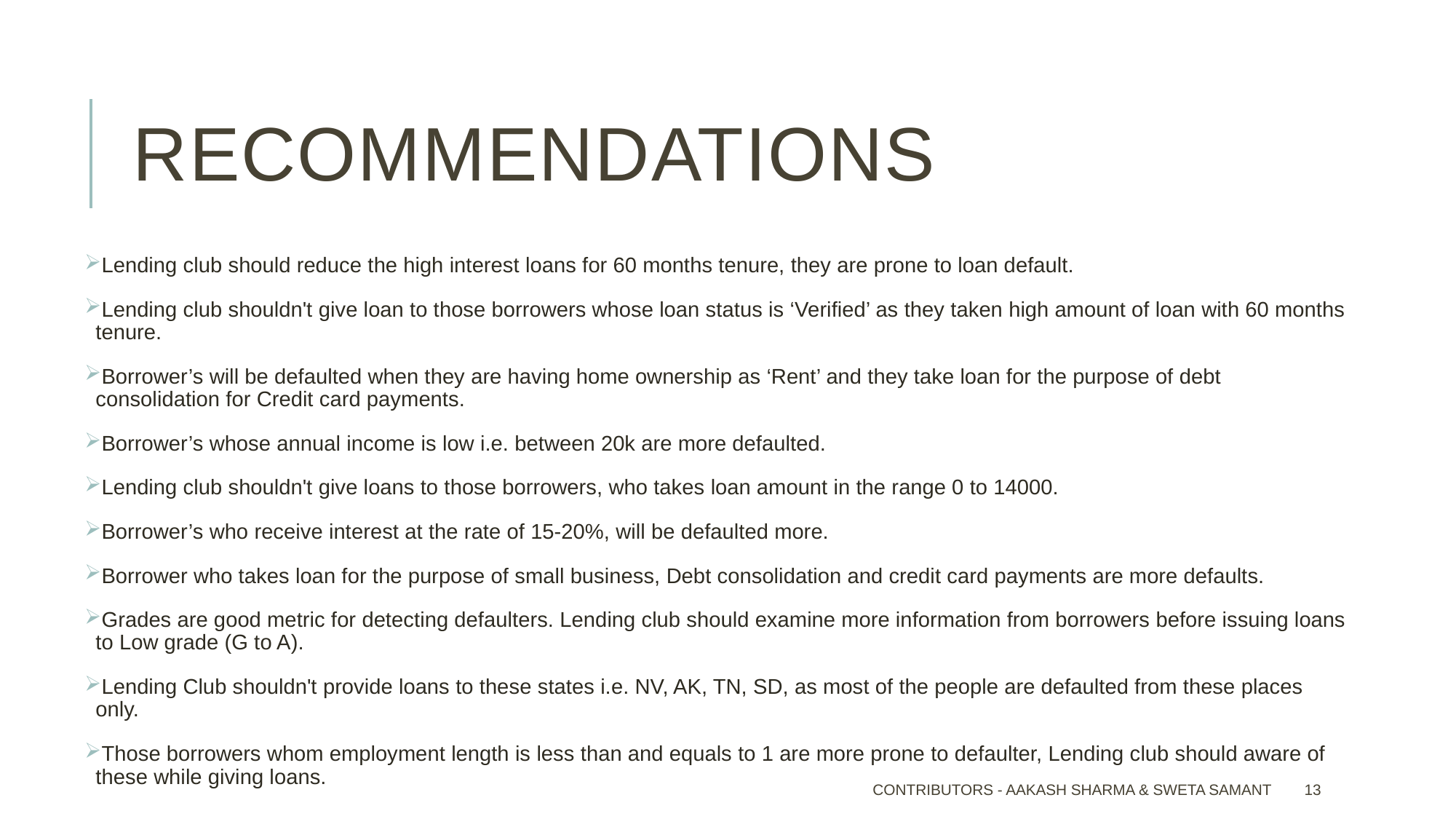

# Recommendations
Lending club should reduce the high interest loans for 60 months tenure, they are prone to loan default.
Lending club shouldn't give loan to those borrowers whose loan status is ‘Verified’ as they taken high amount of loan with 60 months tenure.
Borrower’s will be defaulted when they are having home ownership as ‘Rent’ and they take loan for the purpose of debt consolidation for Credit card payments.
Borrower’s whose annual income is low i.e. between 20k are more defaulted.
Lending club shouldn't give loans to those borrowers, who takes loan amount in the range 0 to 14000.
Borrower’s who receive interest at the rate of 15-20%, will be defaulted more.
Borrower who takes loan for the purpose of small business, Debt consolidation and credit card payments are more defaults.
Grades are good metric for detecting defaulters. Lending club should examine more information from borrowers before issuing loans to Low grade (G to A).
Lending Club shouldn't provide loans to these states i.e. NV, AK, TN, SD, as most of the people are defaulted from these places only.
Those borrowers whom employment length is less than and equals to 1 are more prone to defaulter, Lending club should aware of these while giving loans.
Contributors - Aakash Sharma & Sweta Samant
13